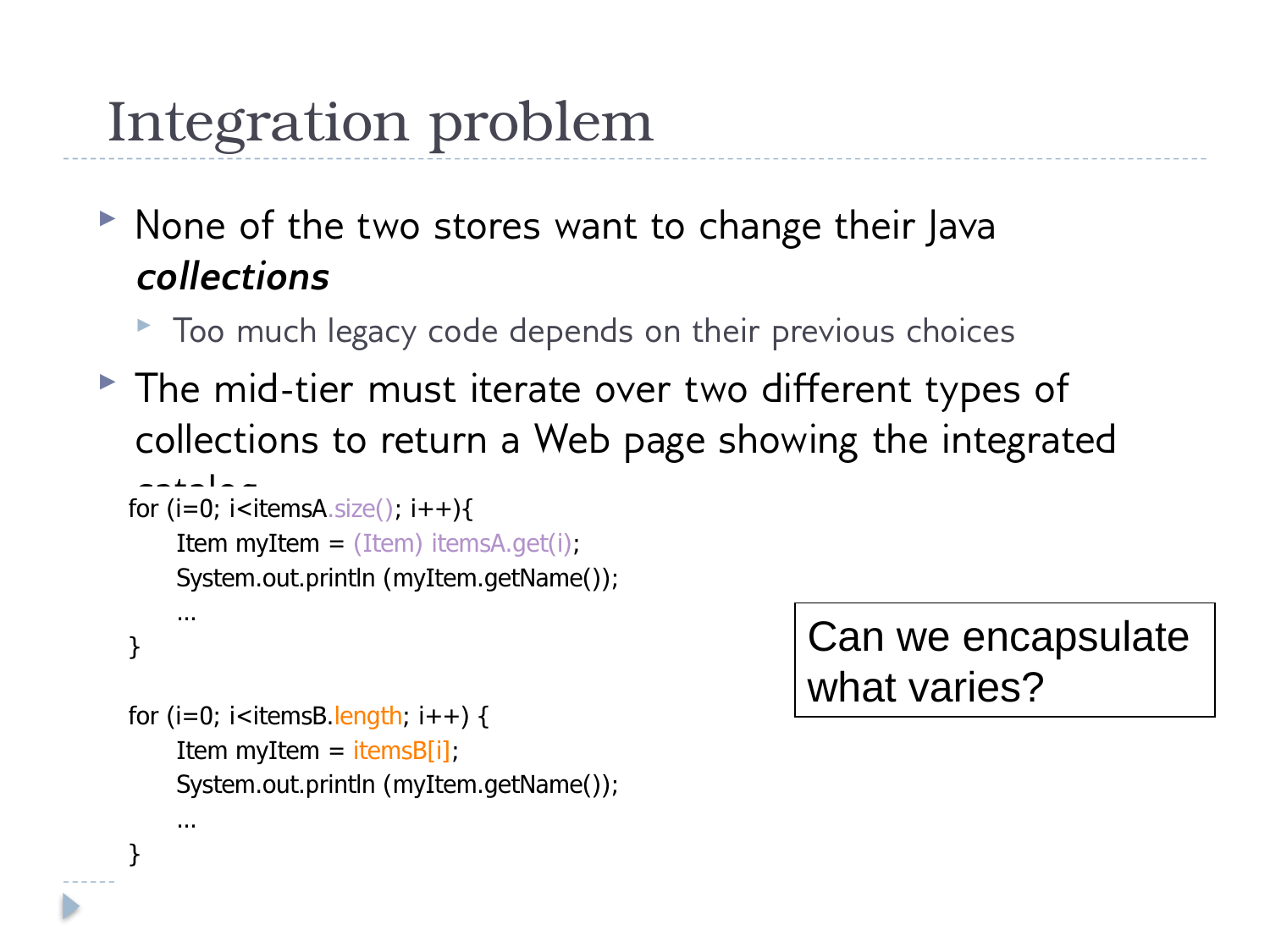

# Integration problem
None of the two stores want to change their Java collections
Too much legacy code depends on their previous choices
The mid-tier must iterate over two different types of collections to return a Web page showing the integrated catalog
for (i=0; i<itemsA.size(); i++){
	Item myItem = (Item) itemsA.get(i);
	System.out.println (myItem.getName());
	…
}

for (i=0; i<itemsB.length; i++) {
	Item myItem = itemsB[i];
	System.out.println (myItem.getName());
	…
}
Can we encapsulate
what varies?